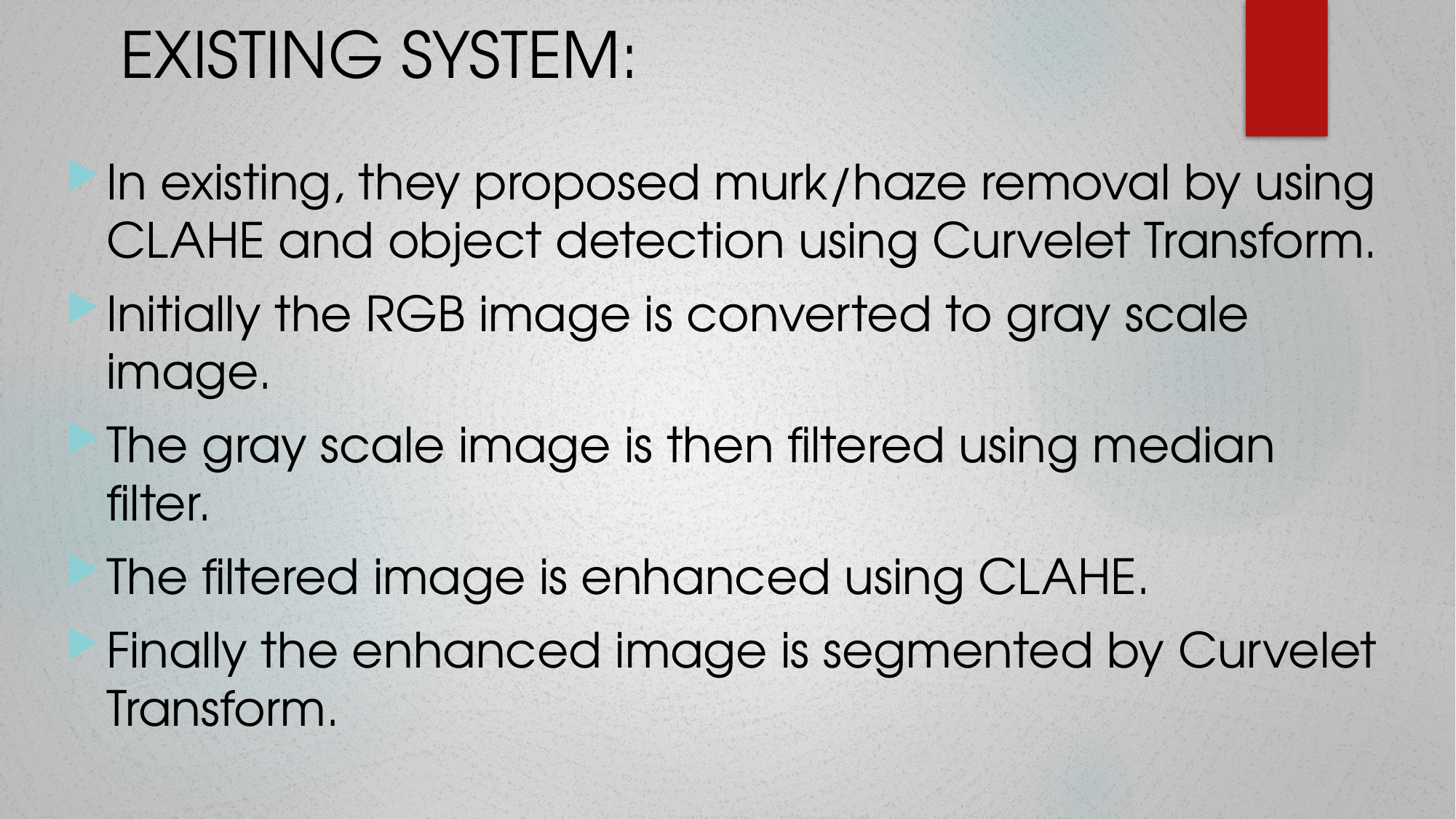

# EXISTING SYSTEM:
In existing, they proposed murk/haze removal by using CLAHE and object detection using Curvelet Transform.
Initially the RGB image is converted to gray scale image.
The gray scale image is then filtered using median filter.
The filtered image is enhanced using CLAHE.
Finally the enhanced image is segmented by Curvelet Transform.